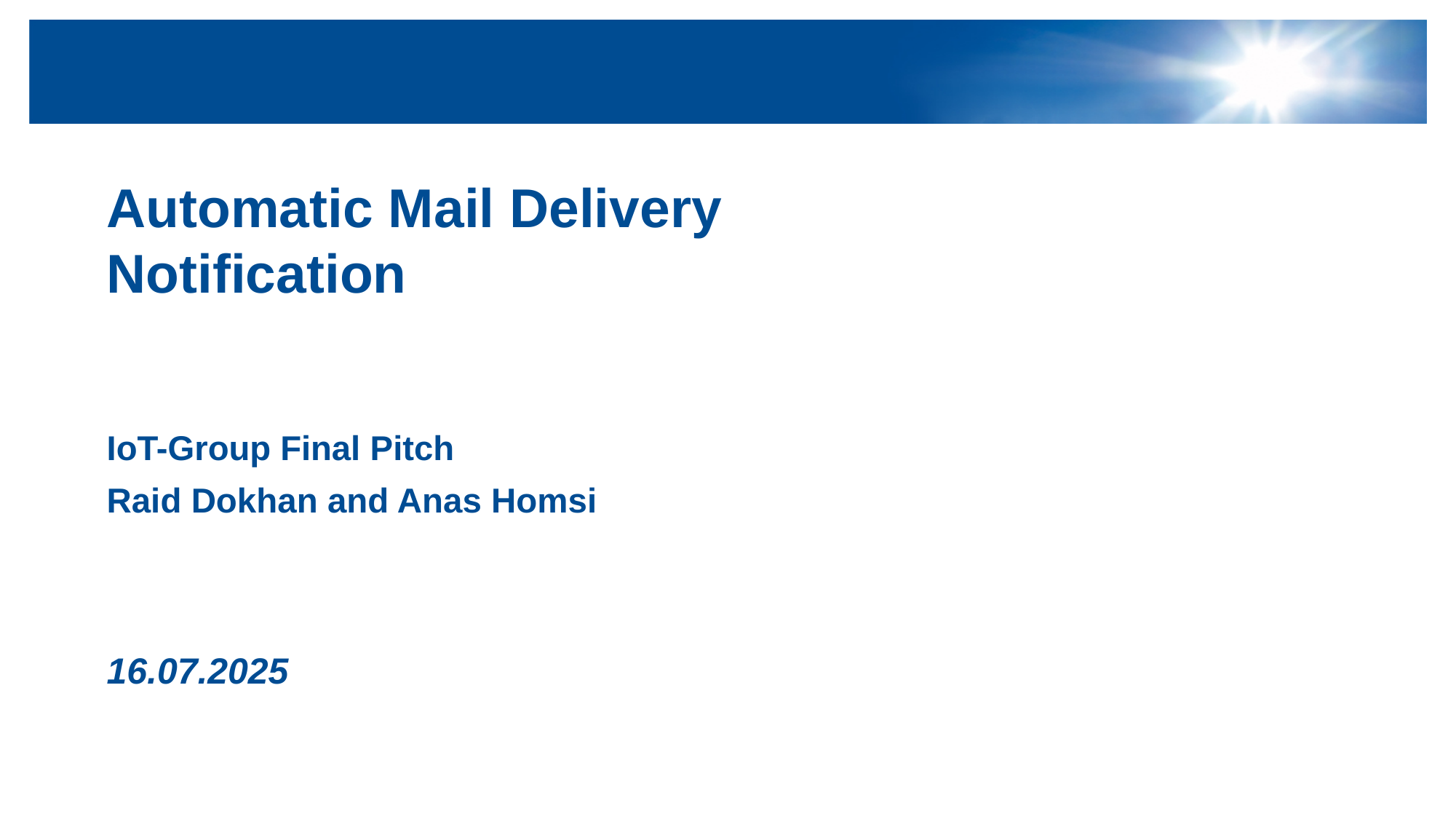

Automatic Mail Delivery Notification
IoT-Group Final Pitch
Raid Dokhan and Anas Homsi
16.07.2025